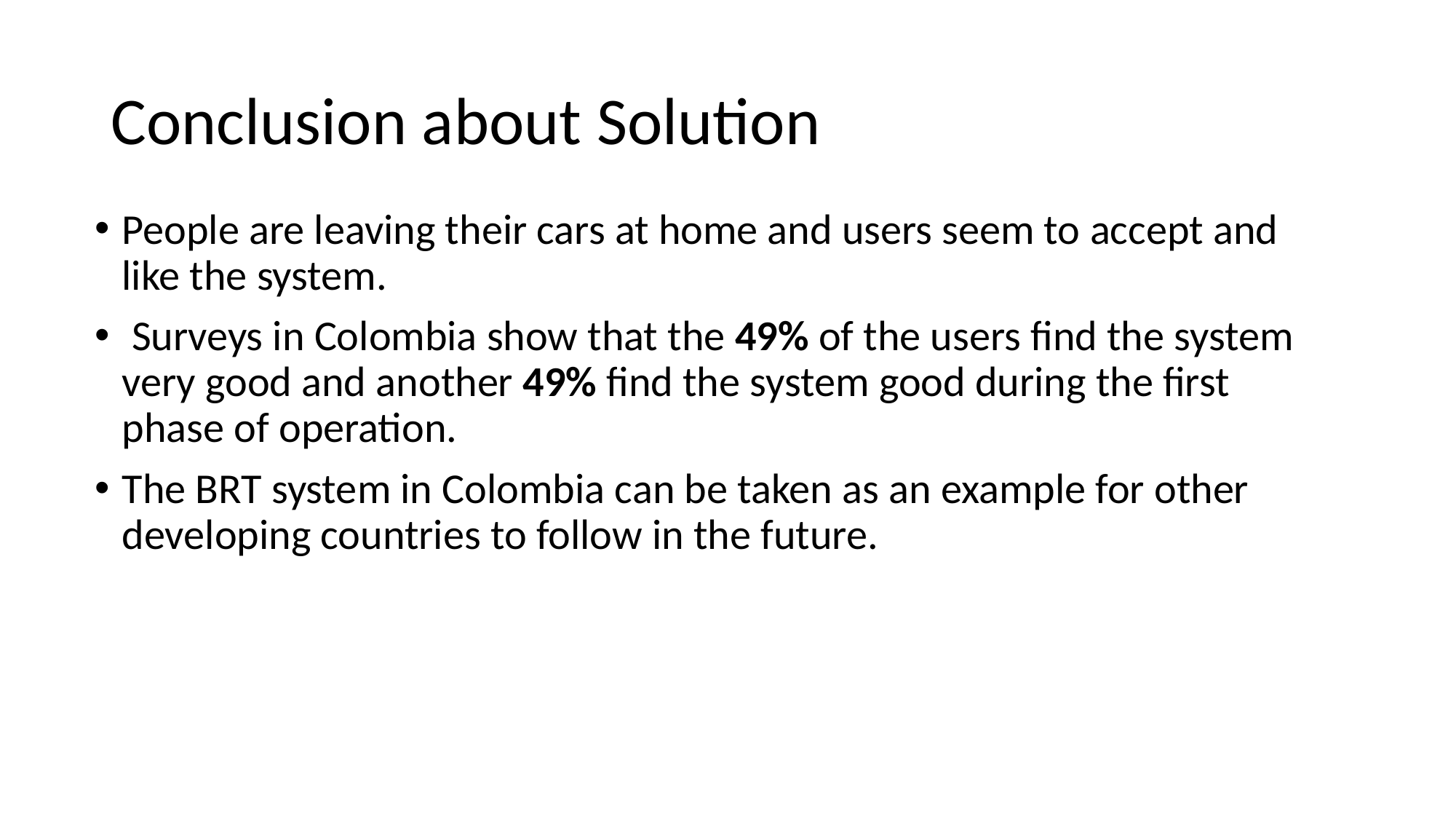

# Conclusion about Solution
People are leaving their cars at home and users seem to accept and like the system.
 Surveys in Colombia show that the 49% of the users find the system very good and another 49% find the system good during the first phase of operation.
The BRT system in Colombia can be taken as an example for other developing countries to follow in the future.